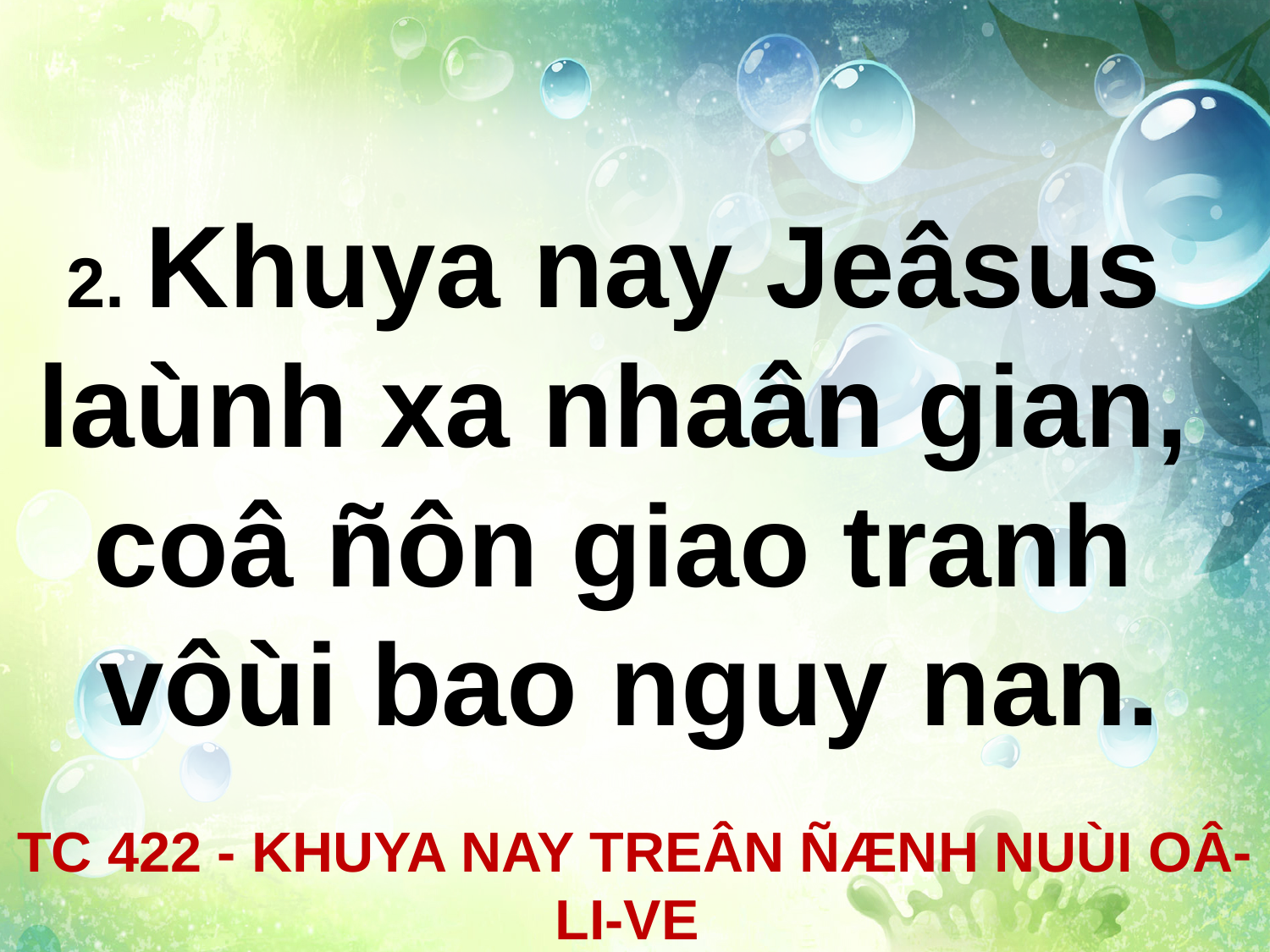

2. Khuya nay Jeâsus
laùnh xa nhaân gian,
coâ ñôn giao tranh
vôùi bao nguy nan.
TC 422 - KHUYA NAY TREÂN ÑÆNH NUÙI OÂ-LI-VE